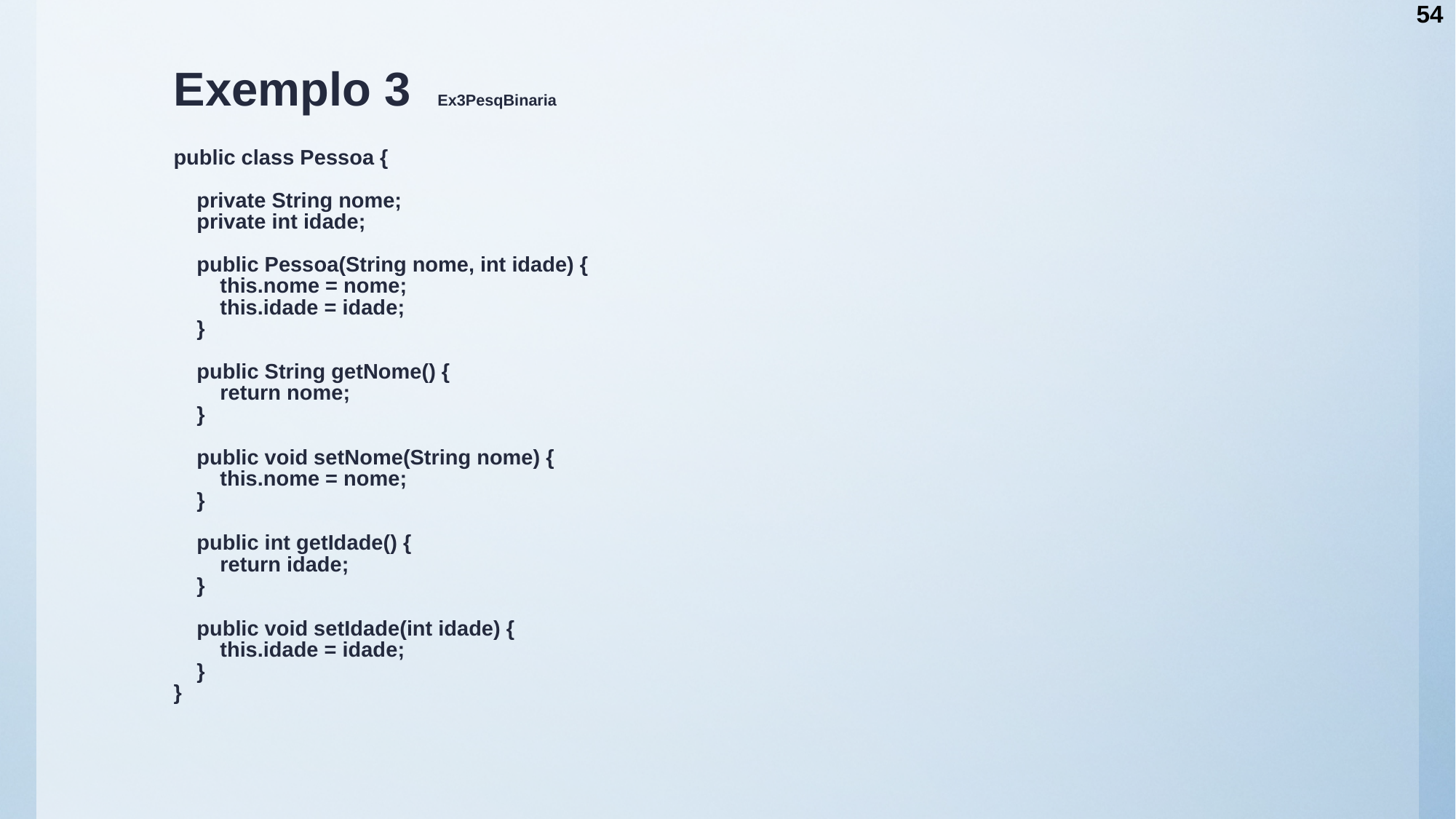

54
# Exemplo 3  Ex3PesqBinaria public class Pessoa { private String nome; private int idade; public Pessoa(String nome, int idade) { this.nome = nome; this.idade = idade; } public String getNome() { return nome; } public void setNome(String nome) { this.nome = nome; } public int getIdade() { return idade; } public void setIdade(int idade) { this.idade = idade; } }